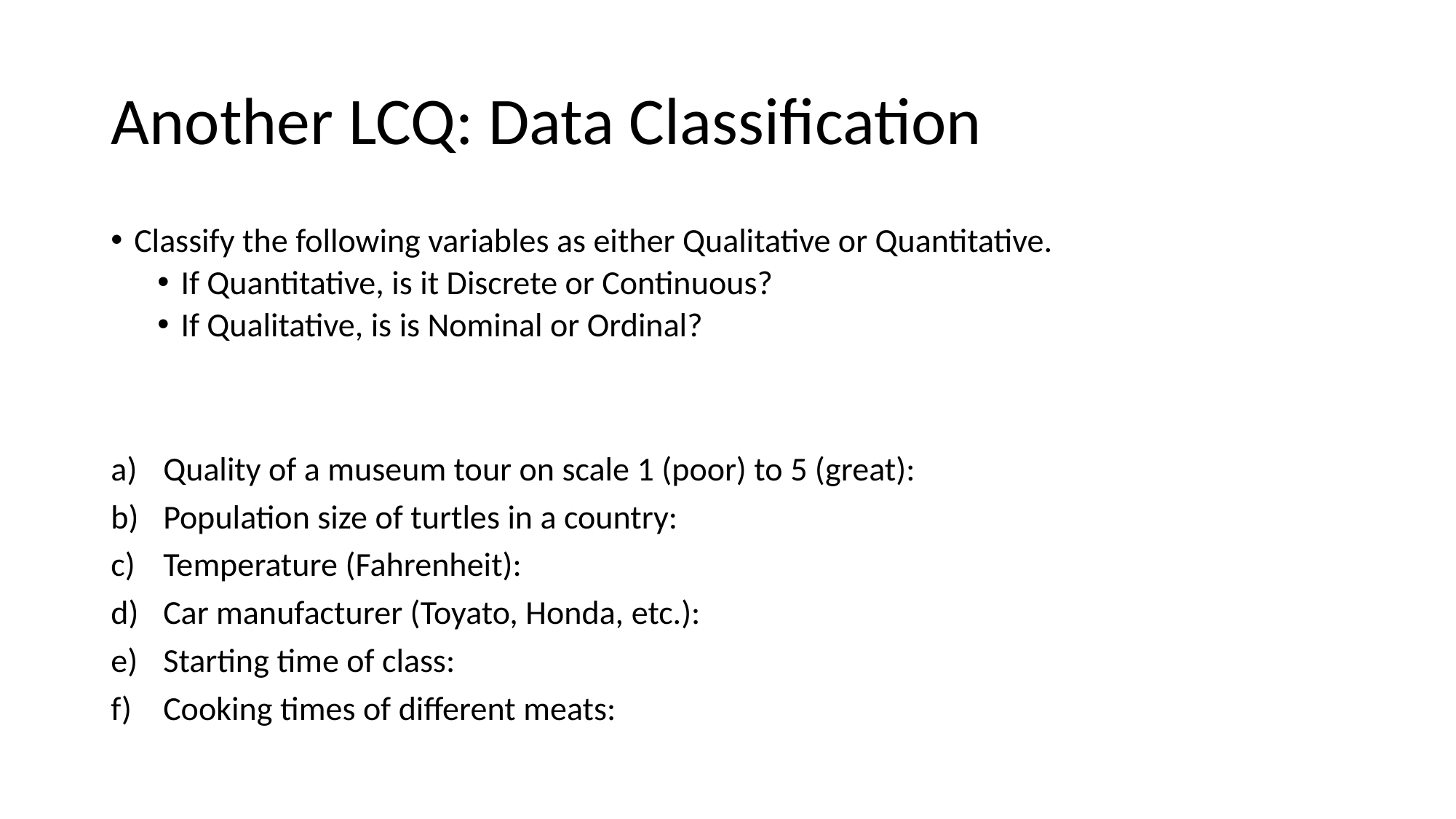

# Another LCQ: Data Classification
Classify the following variables as either Qualitative or Quantitative.
If Quantitative, is it Discrete or Continuous?
If Qualitative, is is Nominal or Ordinal?

Quality of a museum tour on scale 1 (poor) to 5 (great):
Population size of turtles in a country:
Temperature (Fahrenheit):
Car manufacturer (Toyato, Honda, etc.):
Starting time of class:
Cooking times of different meats: